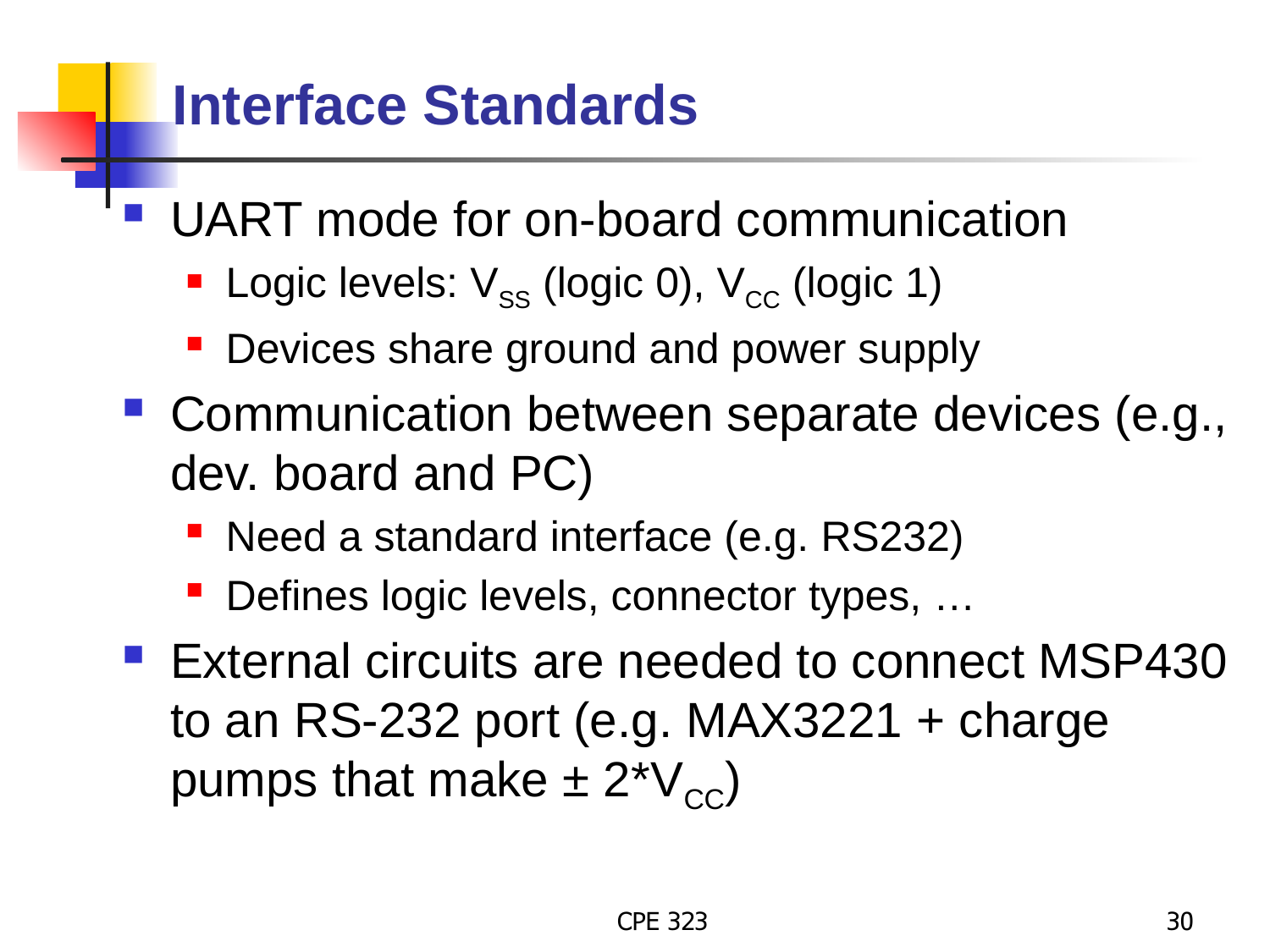

# Interface Standards
UART mode for on-board communication
Logic levels: VSS (logic 0), VCC (logic 1)
Devices share ground and power supply
Communication between separate devices (e.g., dev. board and PC)
Need a standard interface (e.g. RS232)
Defines logic levels, connector types, …
External circuits are needed to connect MSP430 to an RS-232 port (e.g. MAX3221 + charge pumps that make ± 2*VCC)

CPE 323
30